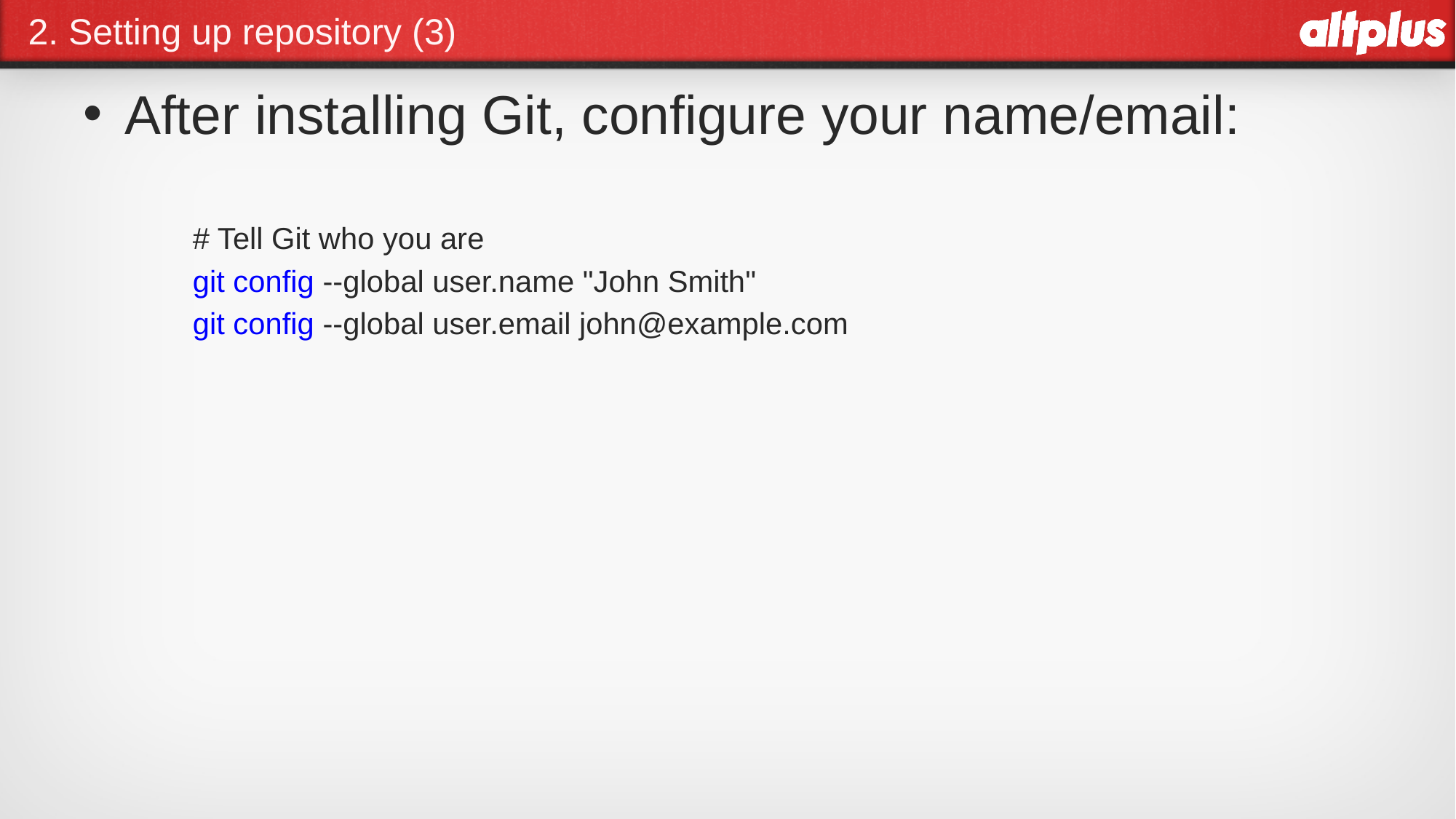

# 2. Setting up repository (3)
After installing Git, configure your name/email:

	# Tell Git who you are
	git config --global user.name "John Smith"
	git config --global user.email john@example.com